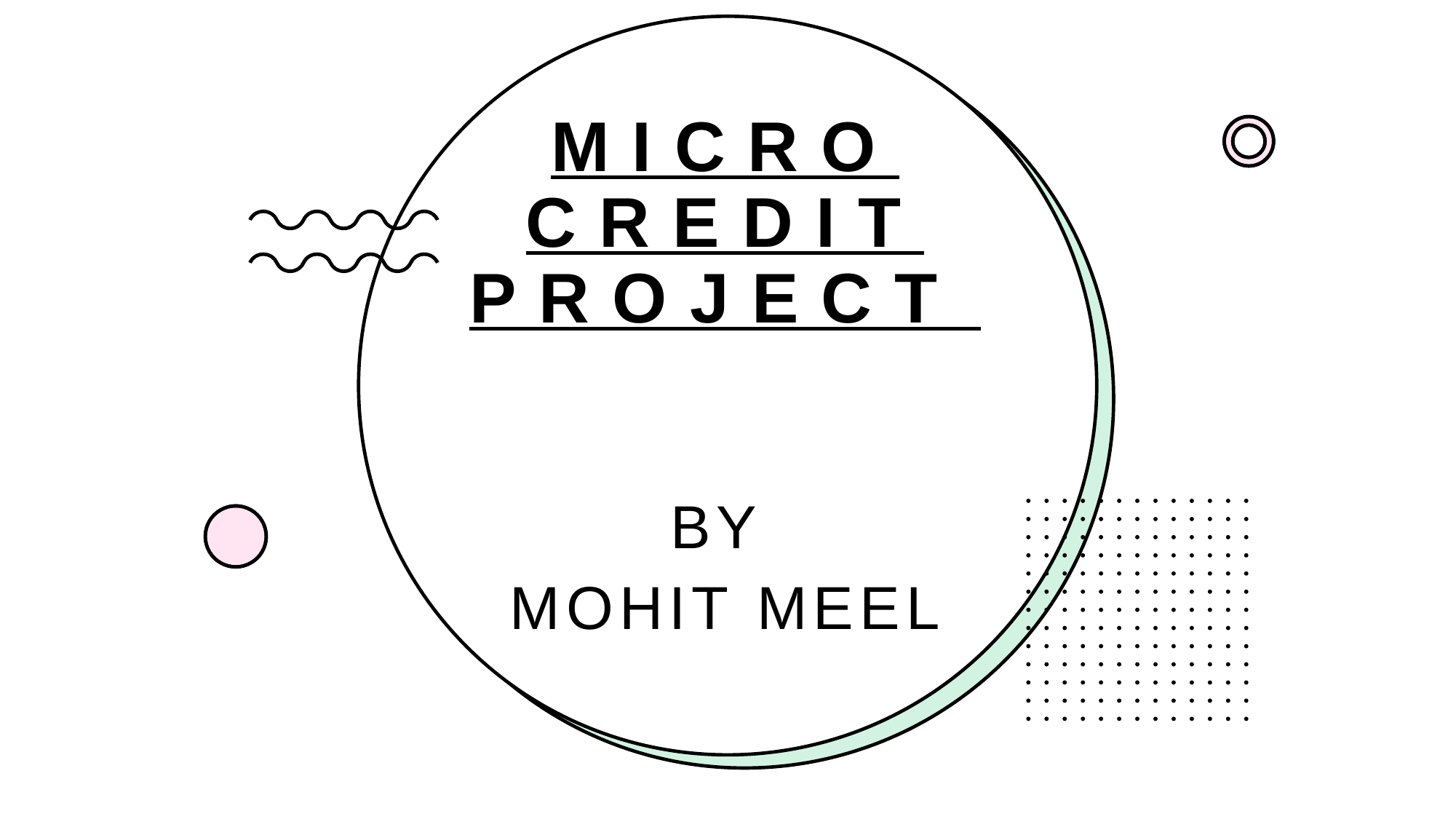

# Micro Credit Project

BY
Mohit Meel